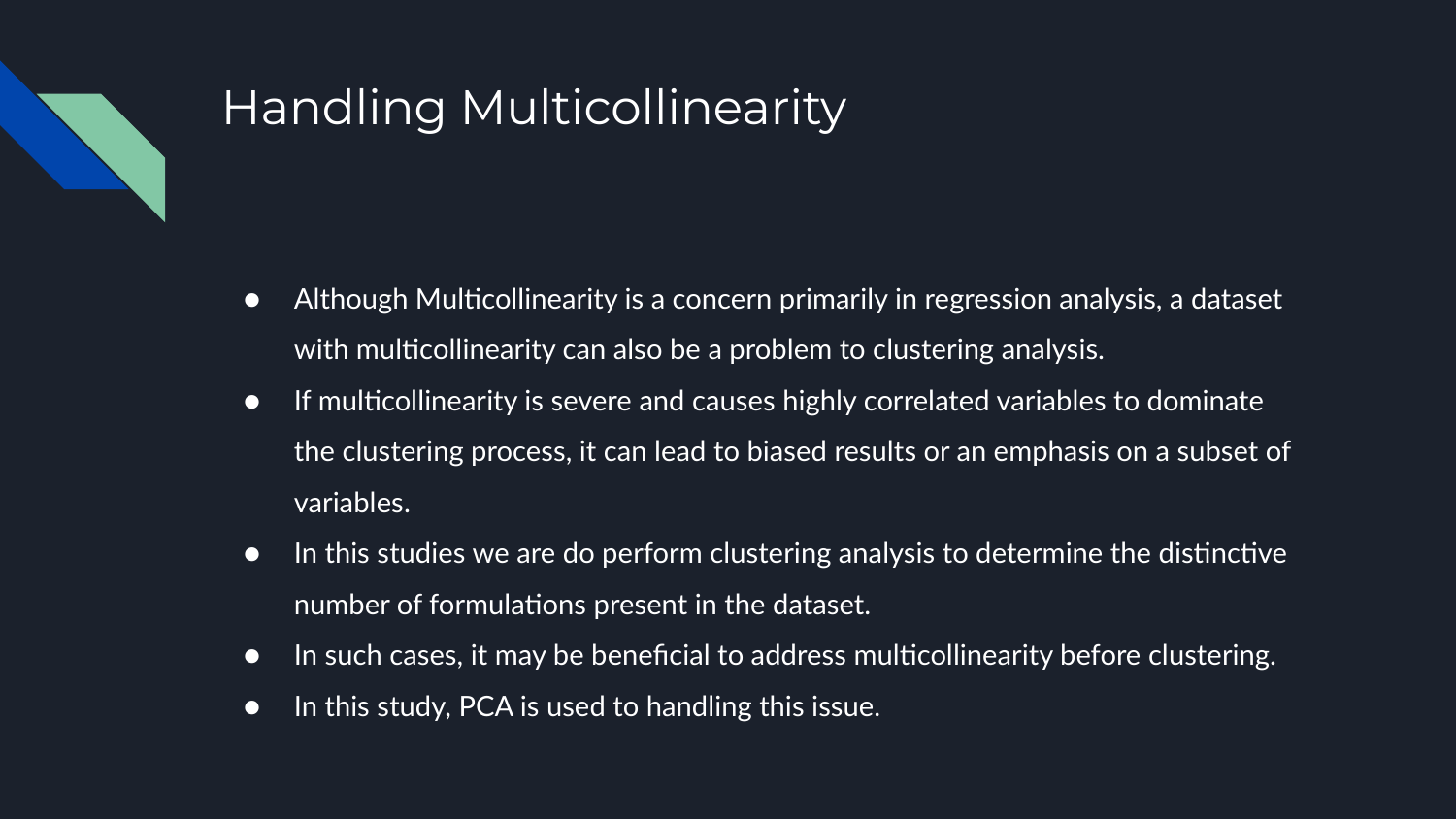

# Handling Multicollinearity
Although Multicollinearity is a concern primarily in regression analysis, a dataset with multicollinearity can also be a problem to clustering analysis.
If multicollinearity is severe and causes highly correlated variables to dominate the clustering process, it can lead to biased results or an emphasis on a subset of variables.
In this studies we are do perform clustering analysis to determine the distinctive number of formulations present in the dataset.
In such cases, it may be beneficial to address multicollinearity before clustering.
In this study, PCA is used to handling this issue.